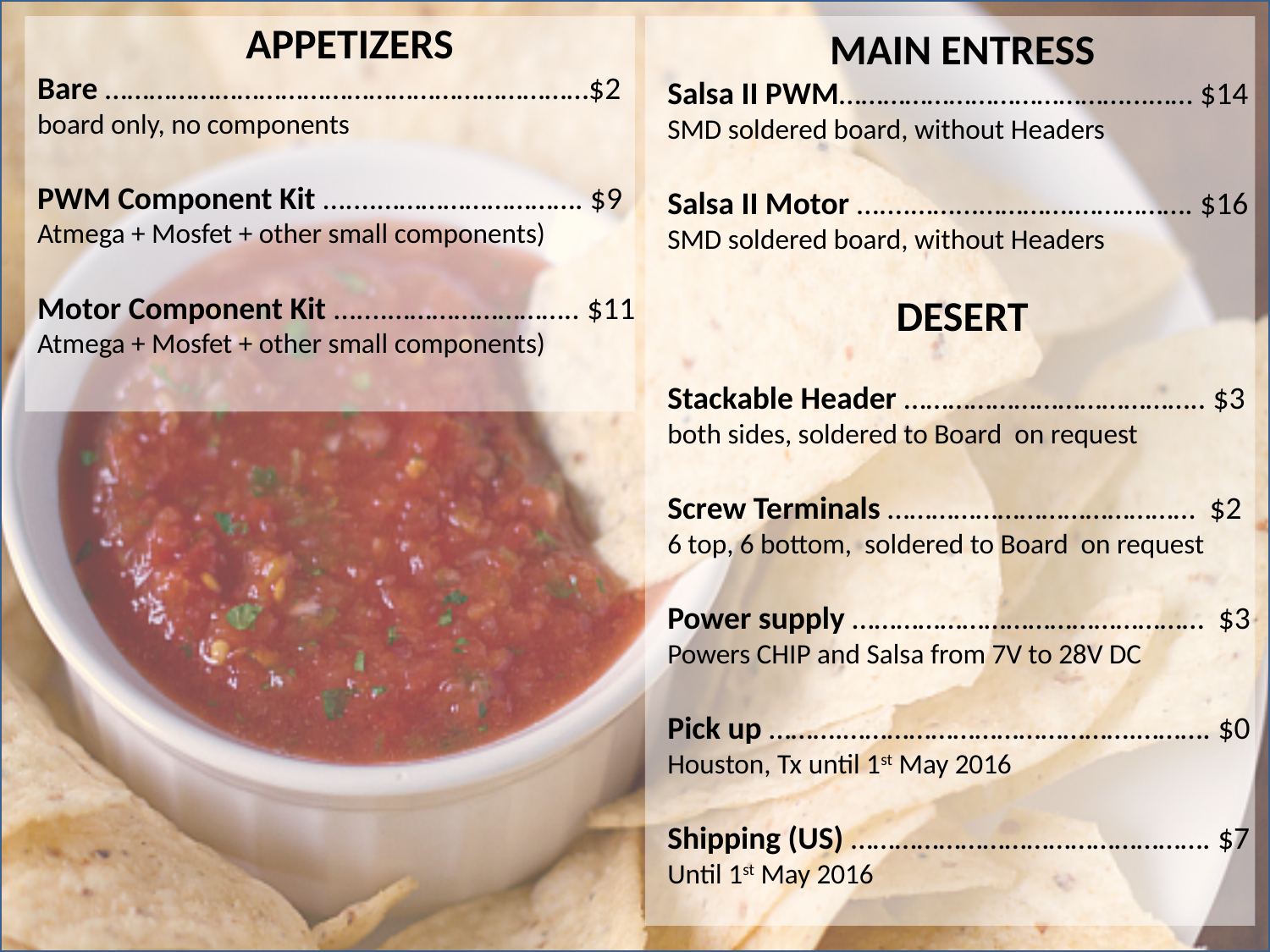

APPETIZERS
Bare …………………………………………………………$2
board only, no components

PWM Component Kit …....………………………. $9
Atmega + Mosfet + other small components)

Motor Component Kit …....…………………….. $11
Atmega + Mosfet + other small components)

MAIN ENTRESS
Salsa II PWM…………………………………...…… $14
SMD soldered board, without Headers

Salsa II Motor …....……...………….……………. $16
SMD soldered board, without Headers

DESERT

Stackable Header ………………………………….. $3
both sides, soldered to Board  on request

Screw Terminals ……………………………………  $2
6 top, 6 bottom,  soldered to Board  on request

Power supply …………………………………………  $3
Powers CHIP and Salsa from 7V to 28V DC

Pick up ……….………………………………….………. $0
Houston, Tx until 1st May 2016

Shipping (US) …………………………………………. $7
Until 1st May 2016